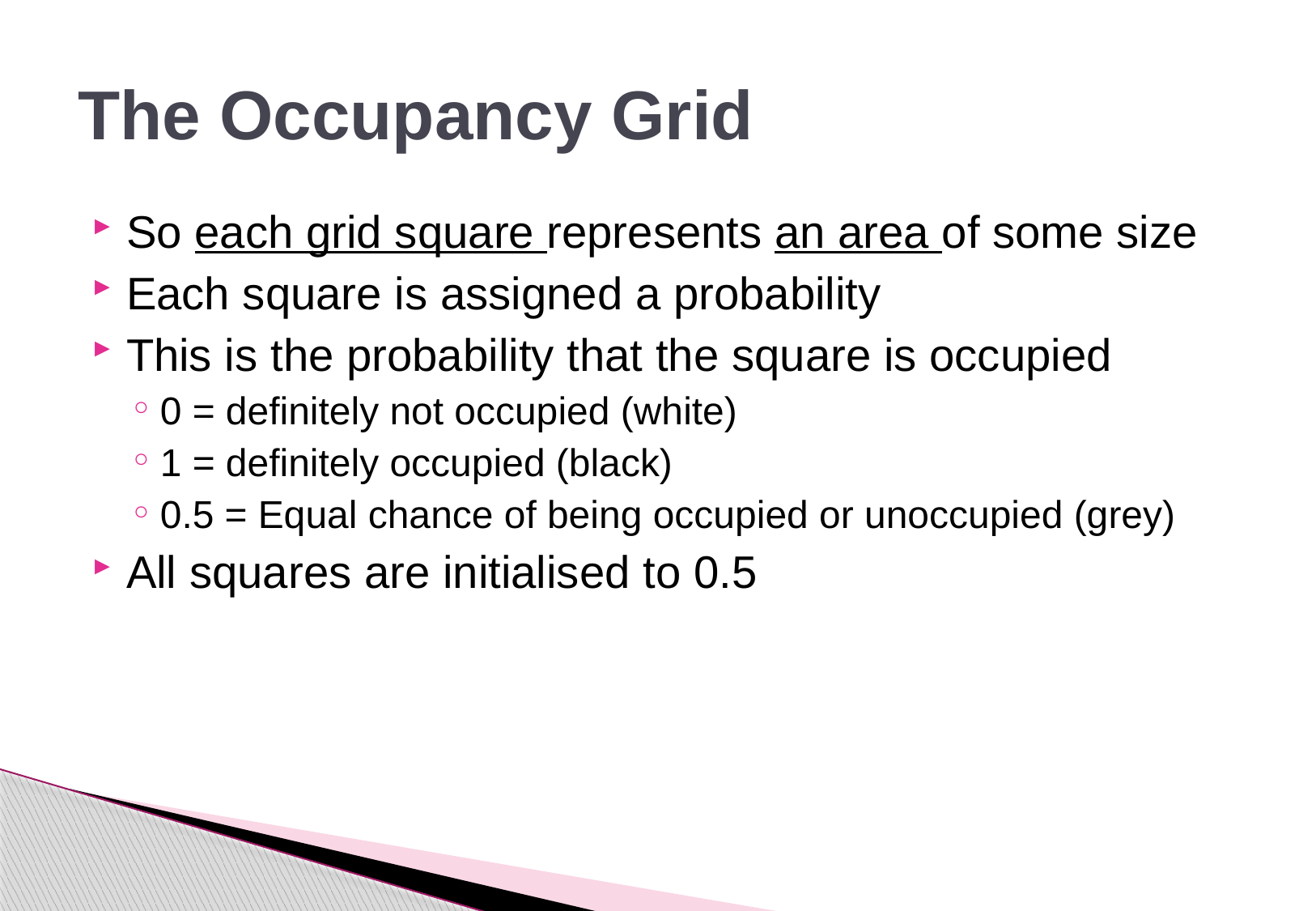

# The Occupancy Grid
So each grid square represents an area of some size
Each square is assigned a probability
This is the probability that the square is occupied
0 = definitely not occupied (white)
1 = definitely occupied (black)
0.5 = Equal chance of being occupied or unoccupied (grey)
All squares are initialised to 0.5